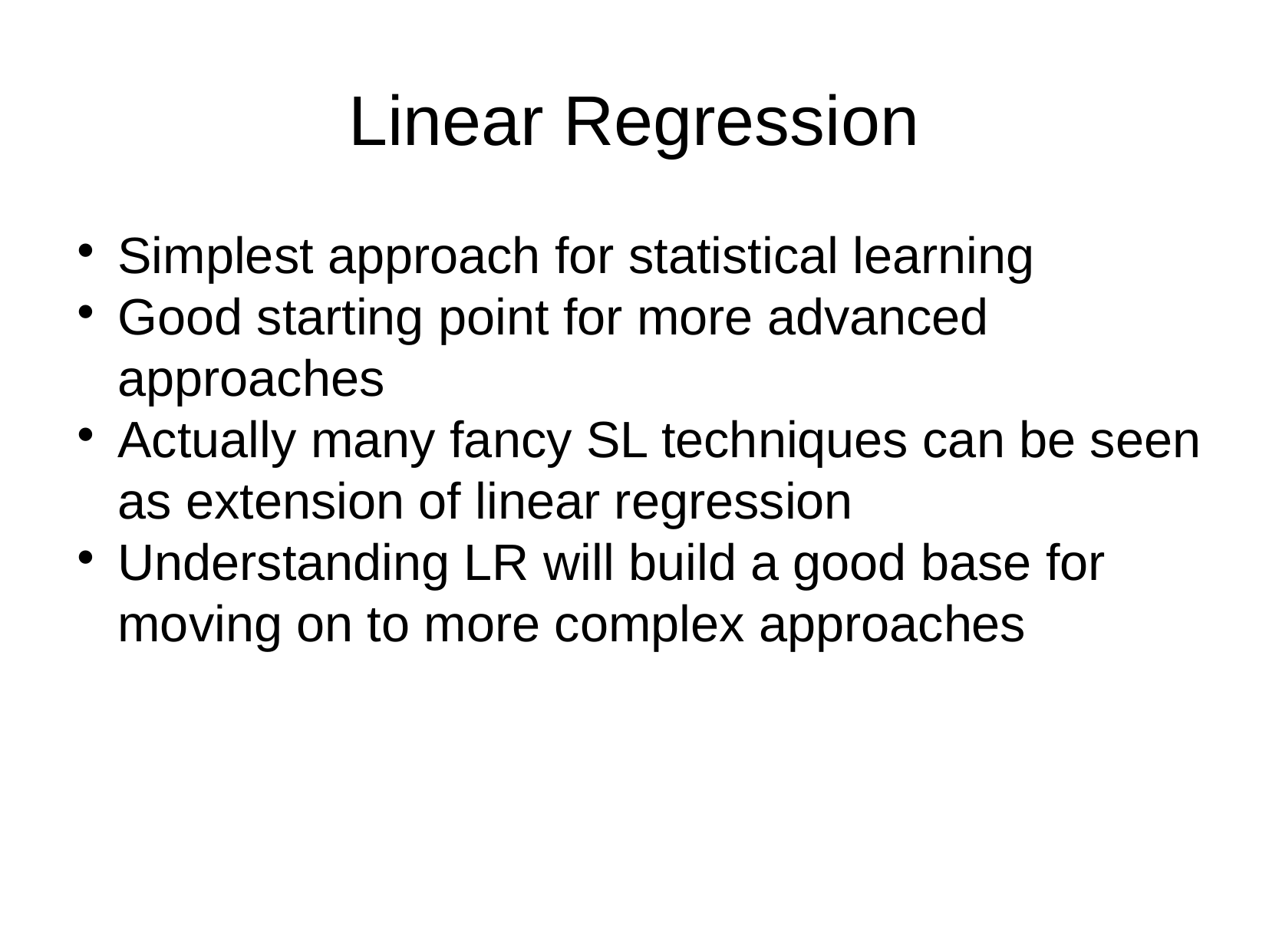

Linear Regression
Simplest approach for statistical learning
Good starting point for more advanced approaches
Actually many fancy SL techniques can be seen as extension of linear regression
Understanding LR will build a good base for moving on to more complex approaches